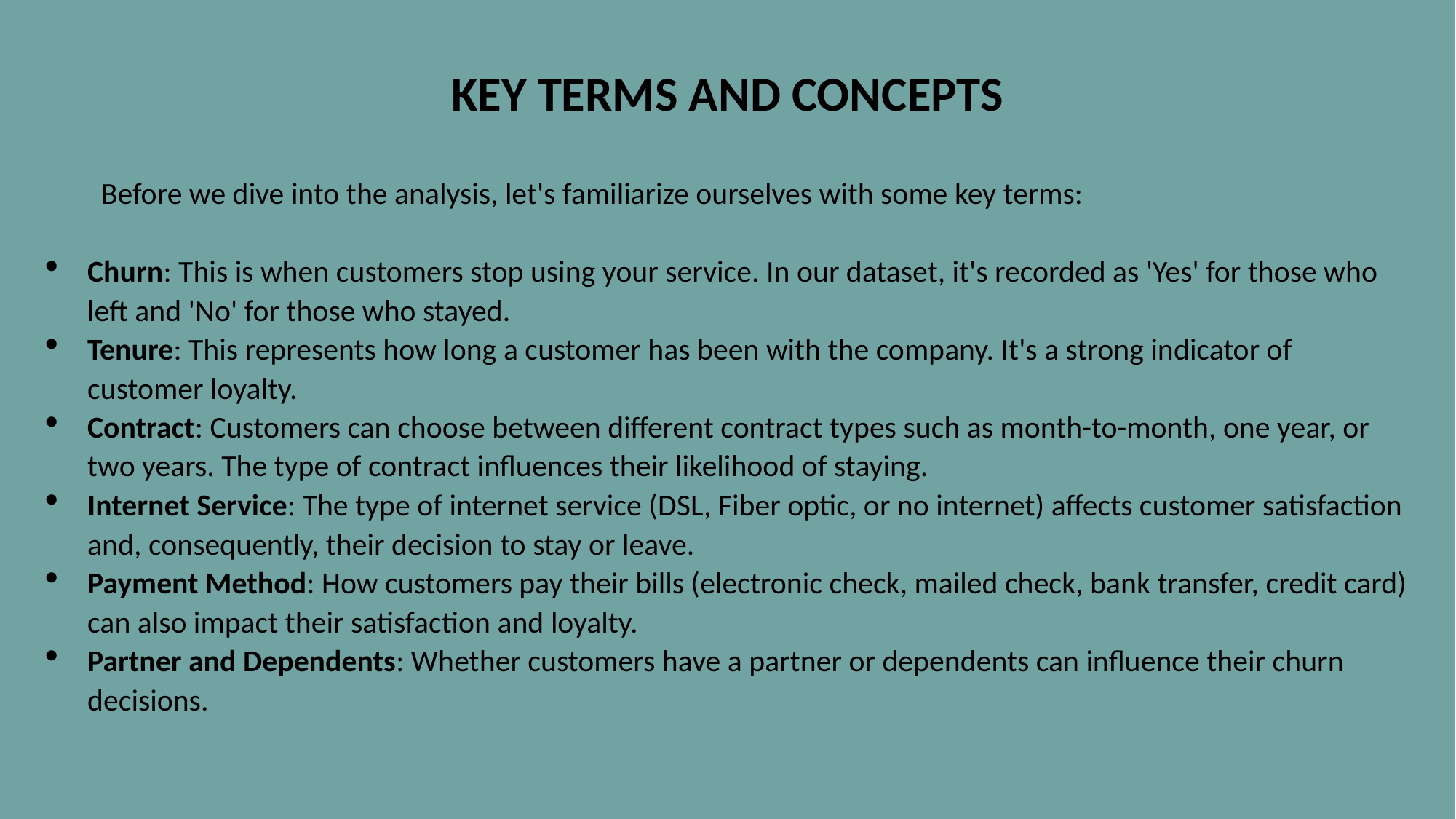

KEY TERMS AND CONCEPTS

Before we dive into the analysis, let's familiarize ourselves with some key terms:

Churn: This is when customers stop using your service. In our dataset, it's recorded as 'Yes' for those who left and 'No' for those who stayed.
Tenure: This represents how long a customer has been with the company. It's a strong indicator of customer loyalty.
Contract: Customers can choose between different contract types such as month-to-month, one year, or two years. The type of contract influences their likelihood of staying.
Internet Service: The type of internet service (DSL, Fiber optic, or no internet) affects customer satisfaction and, consequently, their decision to stay or leave.
Payment Method: How customers pay their bills (electronic check, mailed check, bank transfer, credit card) can also impact their satisfaction and loyalty.
Partner and Dependents: Whether customers have a partner or dependents can influence their churn decisions.